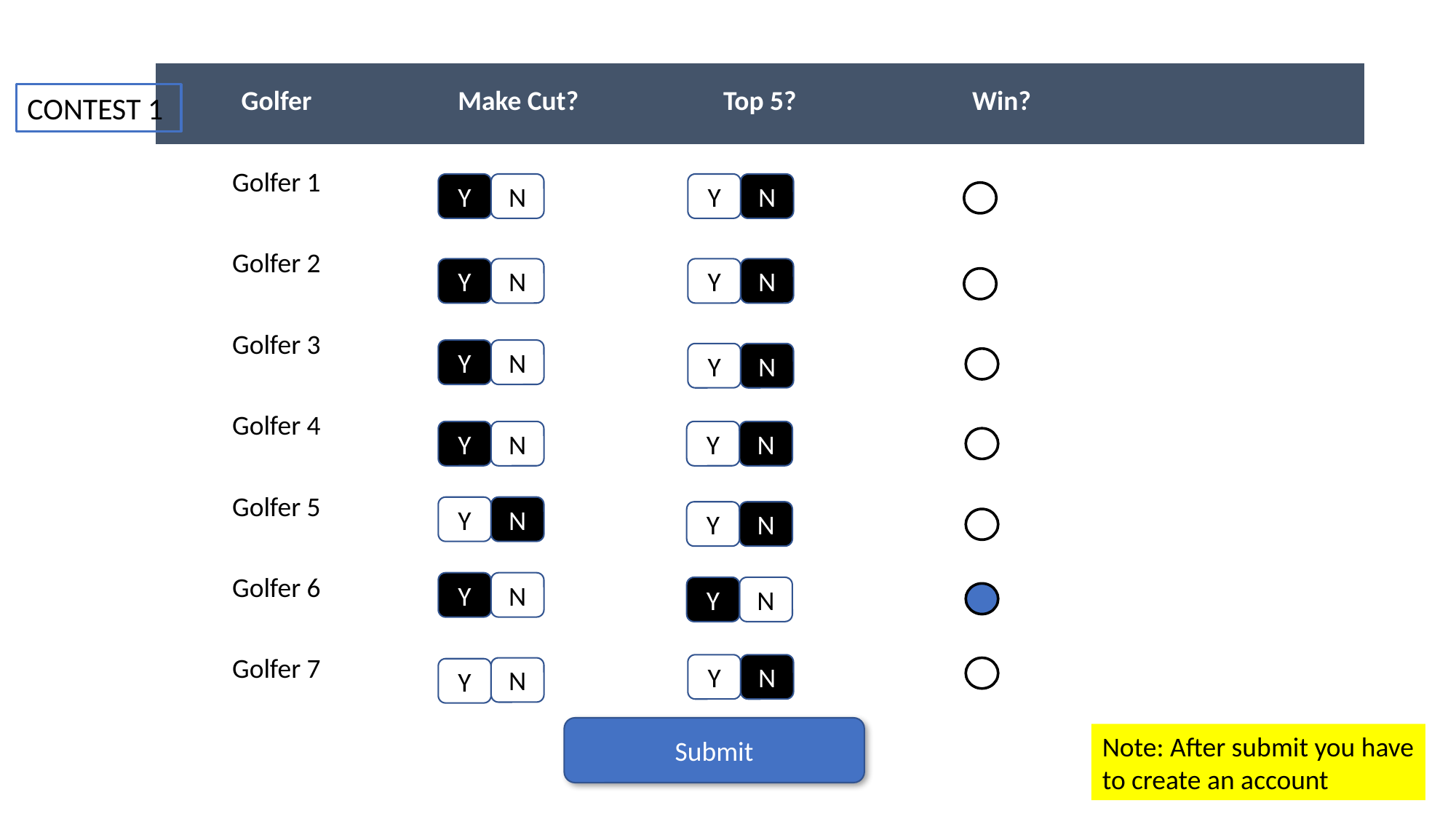

| Golfer | Make Cut? | Top 5? | Win? |  |
| --- | --- | --- | --- | --- |
| Golfer 1 |  |  |  |  |
| Golfer 2 |  |  |  |  |
| Golfer 3 |  |  |  |  |
| Golfer 4 |  |  |  |  |
| Golfer 5 |  |  |  |  |
| Golfer 6 |  |  |  |  |
| Golfer 7 |  |  |  |  |
CONTEST 1
Y
N
Y
N

Y
N
Y
N

Y
N
Y
N

Y
N
Y
N

Y
N
Y
N

Y
N
Y
N

Y
N
N

Y
Submit
Note: After submit you have to create an account